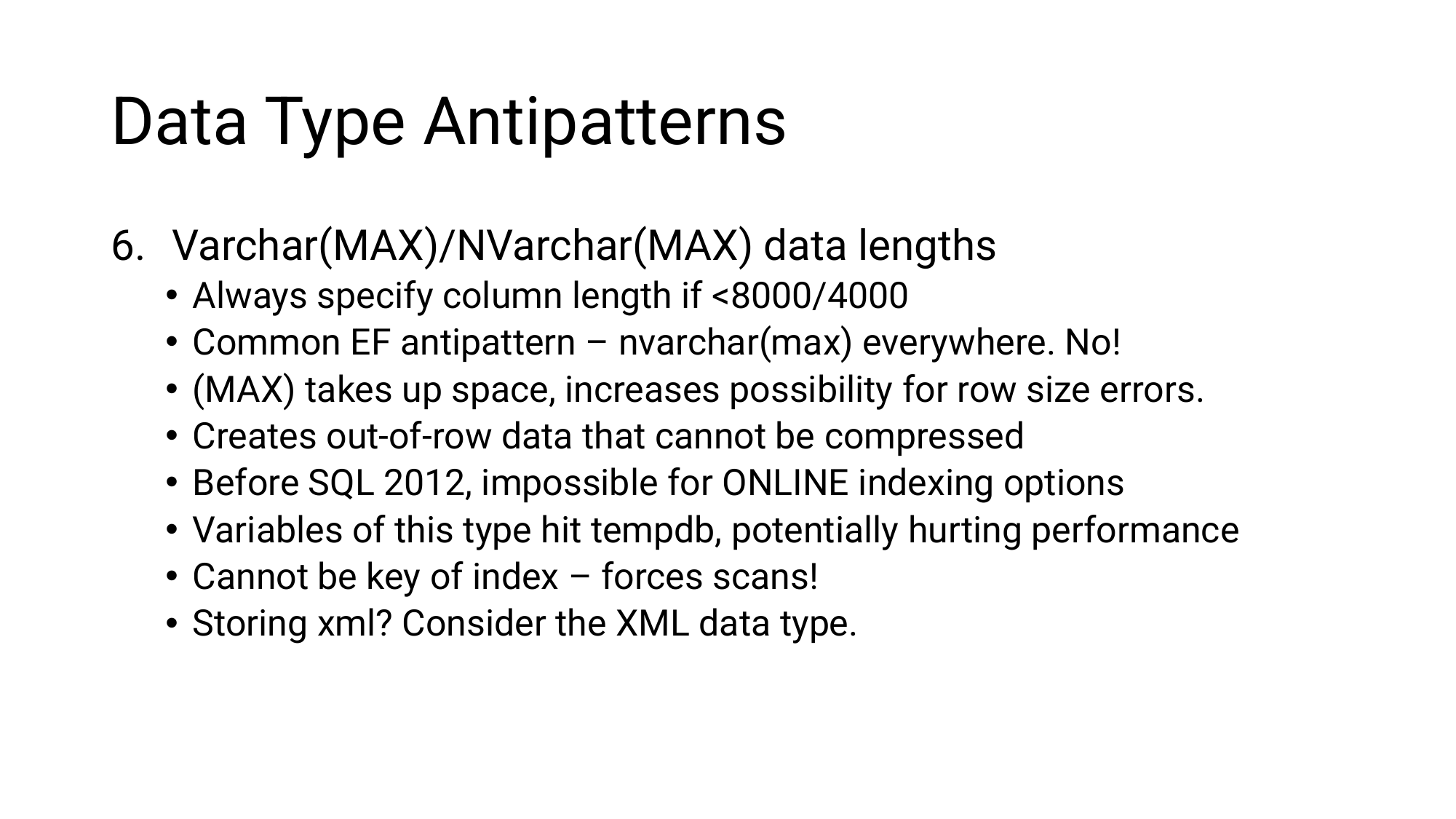

# Data Type Antipatterns
Varchar(MAX)/NVarchar(MAX) data lengths
Always specify column length if <8000/4000
Common EF antipattern – nvarchar(max) everywhere. No!
(MAX) takes up space, increases possibility for row size errors.
Creates out-of-row data that cannot be compressed
Before SQL 2012, impossible for ONLINE indexing options
Variables of this type hit tempdb, potentially hurting performance
Cannot be key of index – forces scans!
Storing xml? Consider the XML data type.